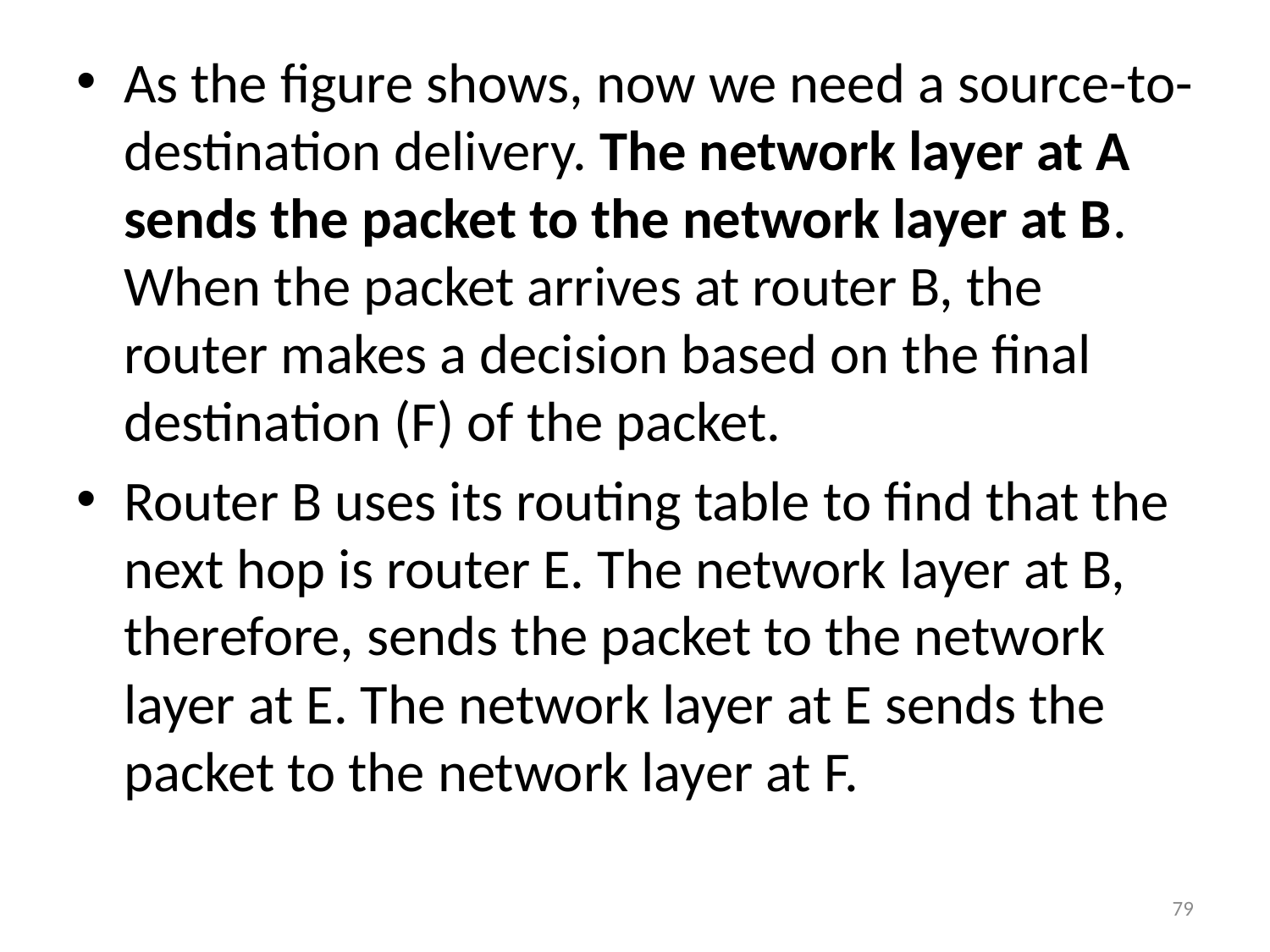

As the figure shows, now we need a source-to-destination delivery. The network layer at A sends the packet to the network layer at B. When the packet arrives at router B, the router makes a decision based on the final destination (F) of the packet.
Router B uses its routing table to find that the next hop is router E. The network layer at B, therefore, sends the packet to the network layer at E. The network layer at E sends the packet to the network layer at F.

79